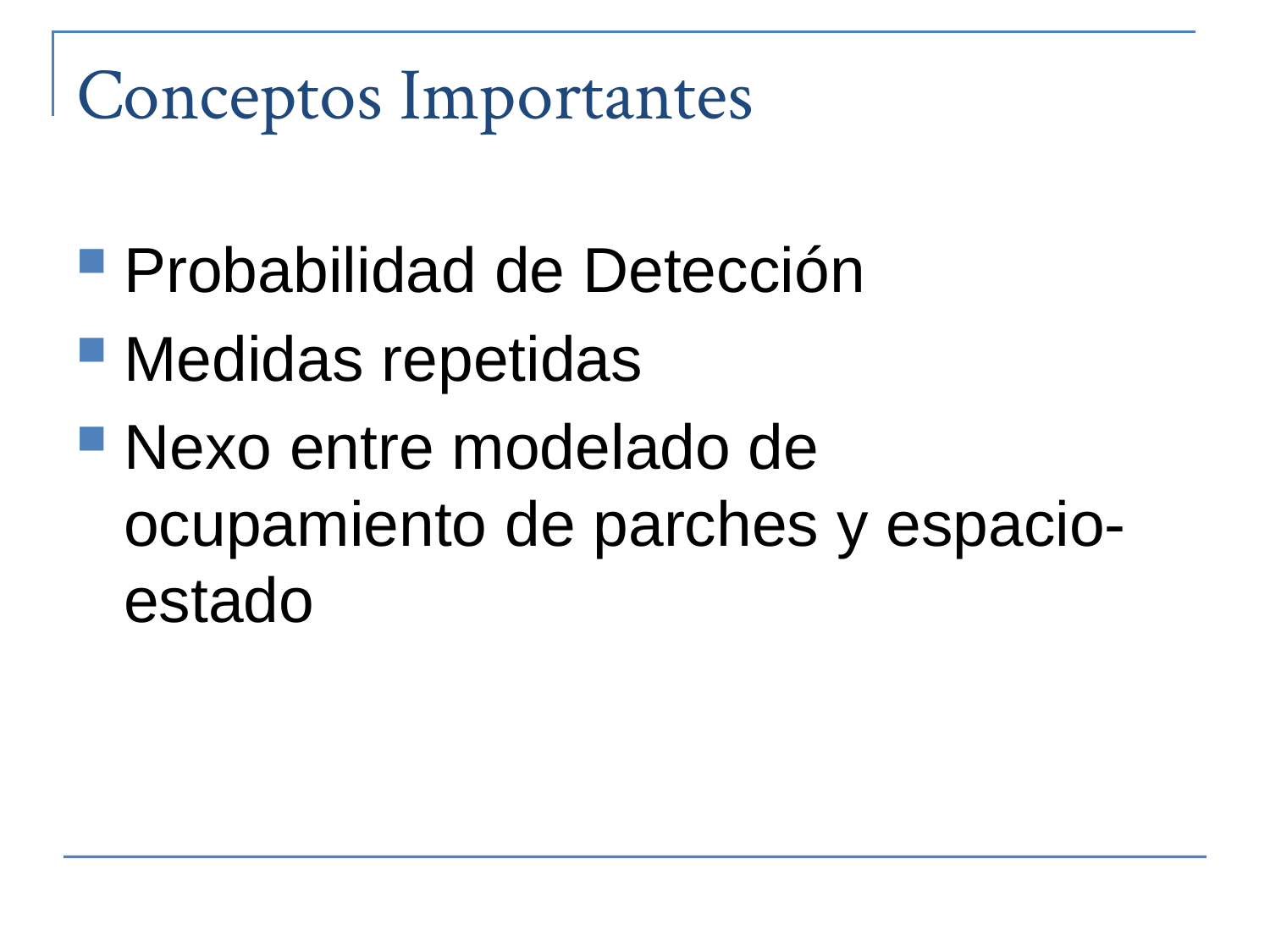

# Conceptos Importantes
Probabilidad de Detección
Medidas repetidas
Nexo entre modelado de ocupamiento de parches y espacio-estado